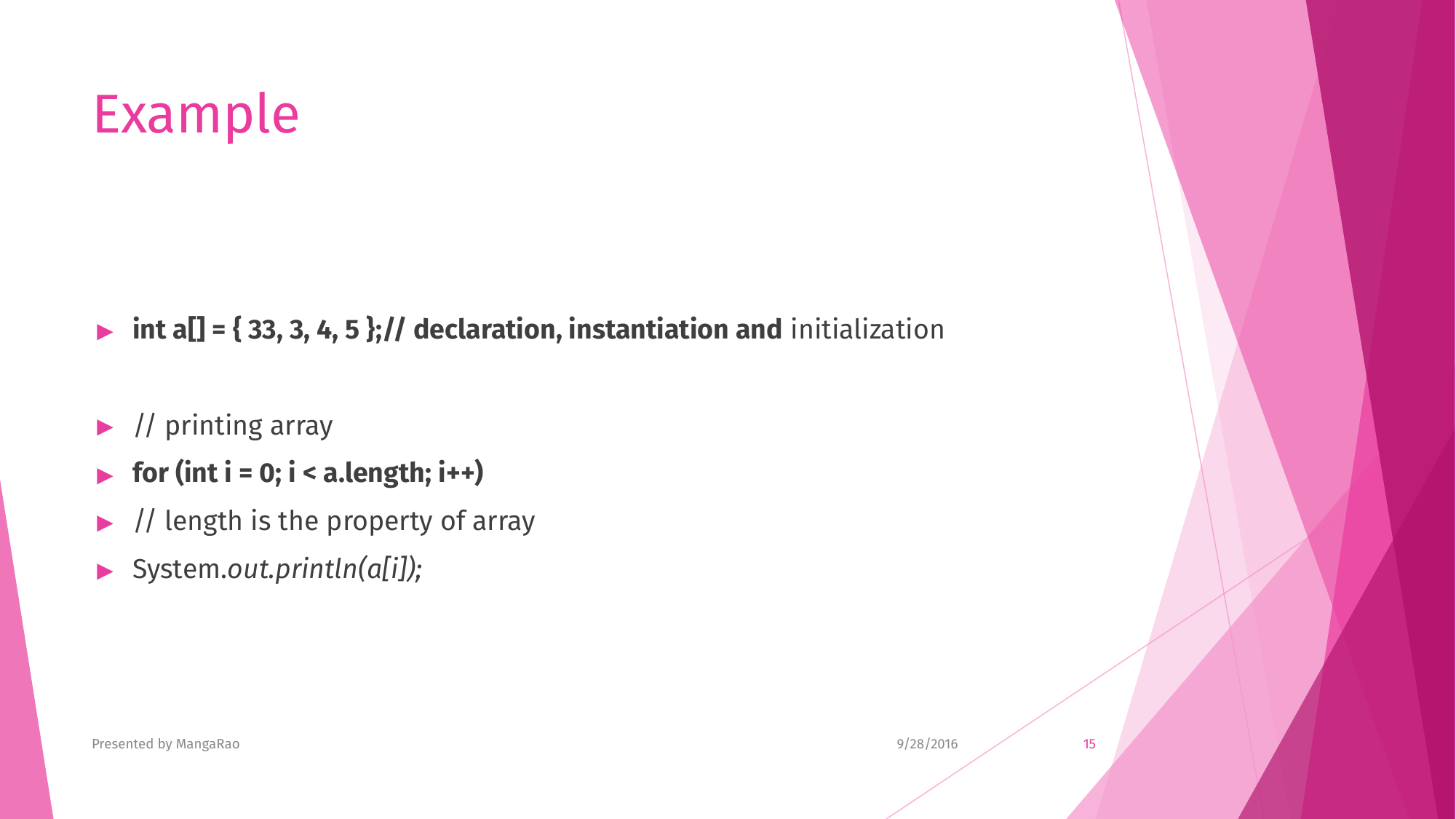

# Example

int a[] = { 33, 3, 4, 5 };// declaration, instantiation and initialization

// printing array
for (int i = 0; i < a.length; i++)
// length is the property of array
System.out.println(a[i]);
Presented by MangaRao
9/28/2016
15